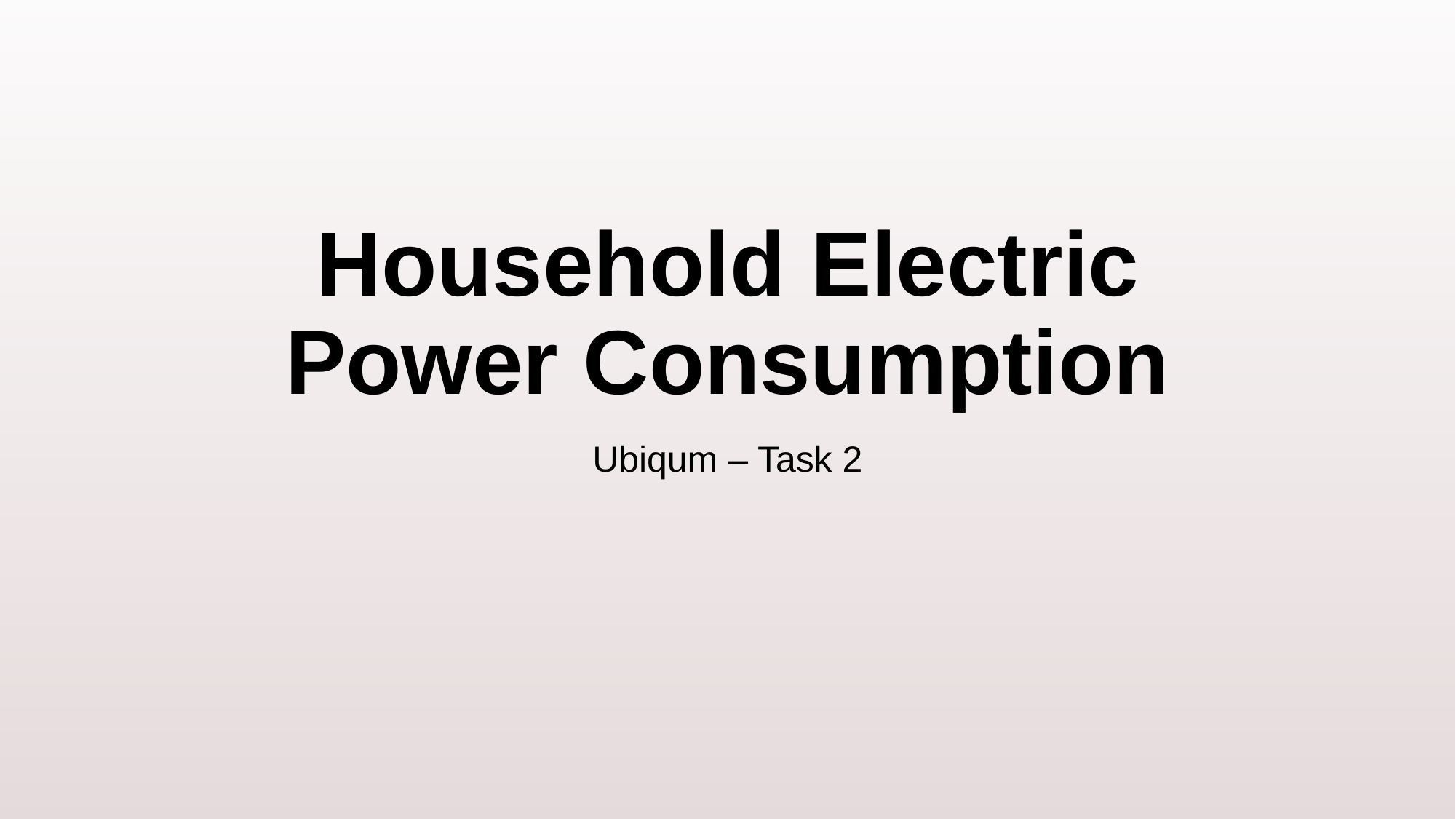

# Household Electric Power Consumption
Ubiqum – Task 2